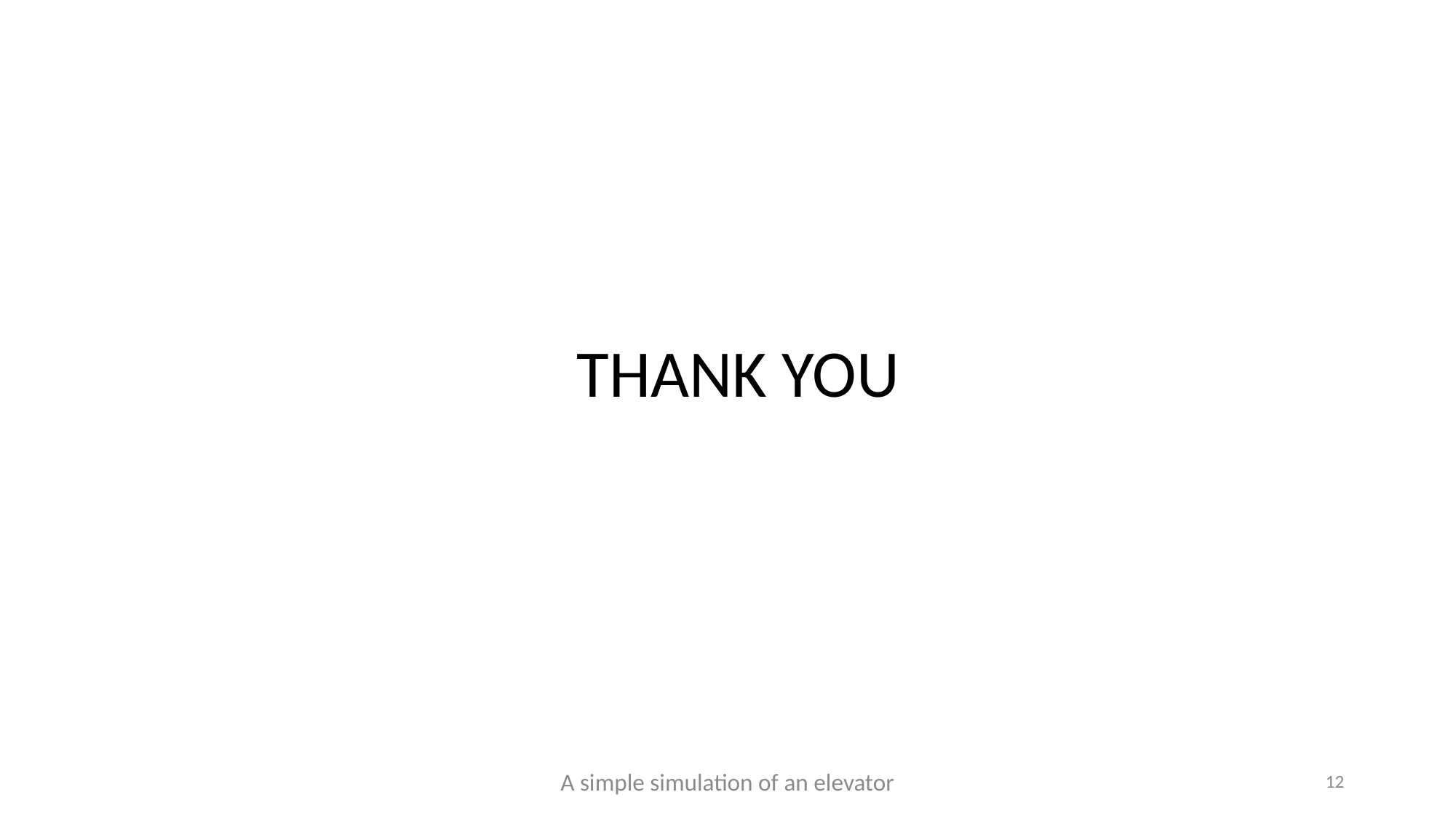

# THANK YOU
A simple simulation of an elevator
12